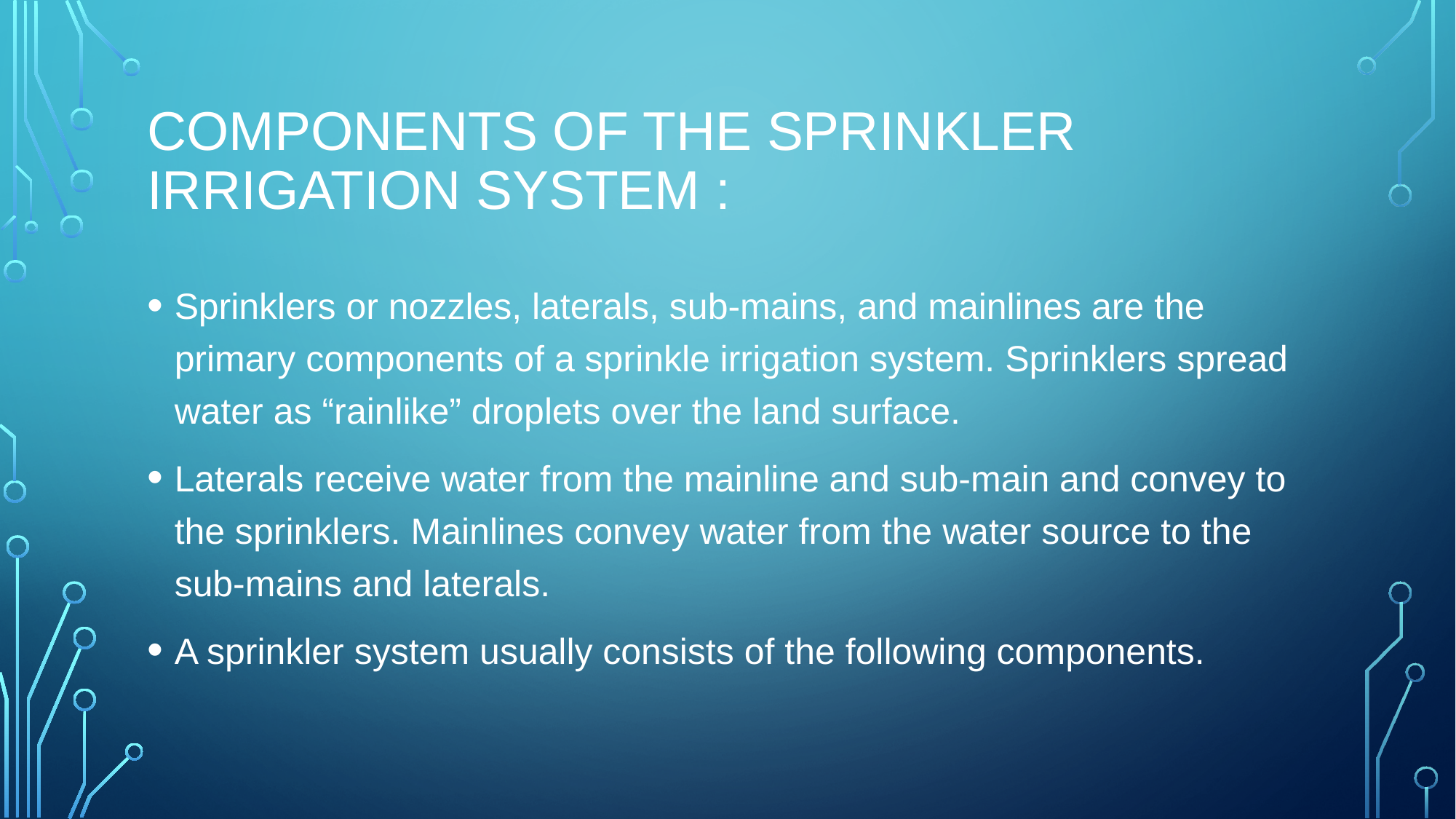

# Components of the sprinkler irrigation system :
Sprinklers or nozzles, laterals, sub-mains, and mainlines are the primary components of a sprinkle irrigation system. Sprinklers spread water as “rainlike” droplets over the land surface.
Laterals receive water from the mainline and sub-main and convey to the sprinklers. Mainlines convey water from the water source to the sub-mains and laterals.
A sprinkler system usually consists of the following components.